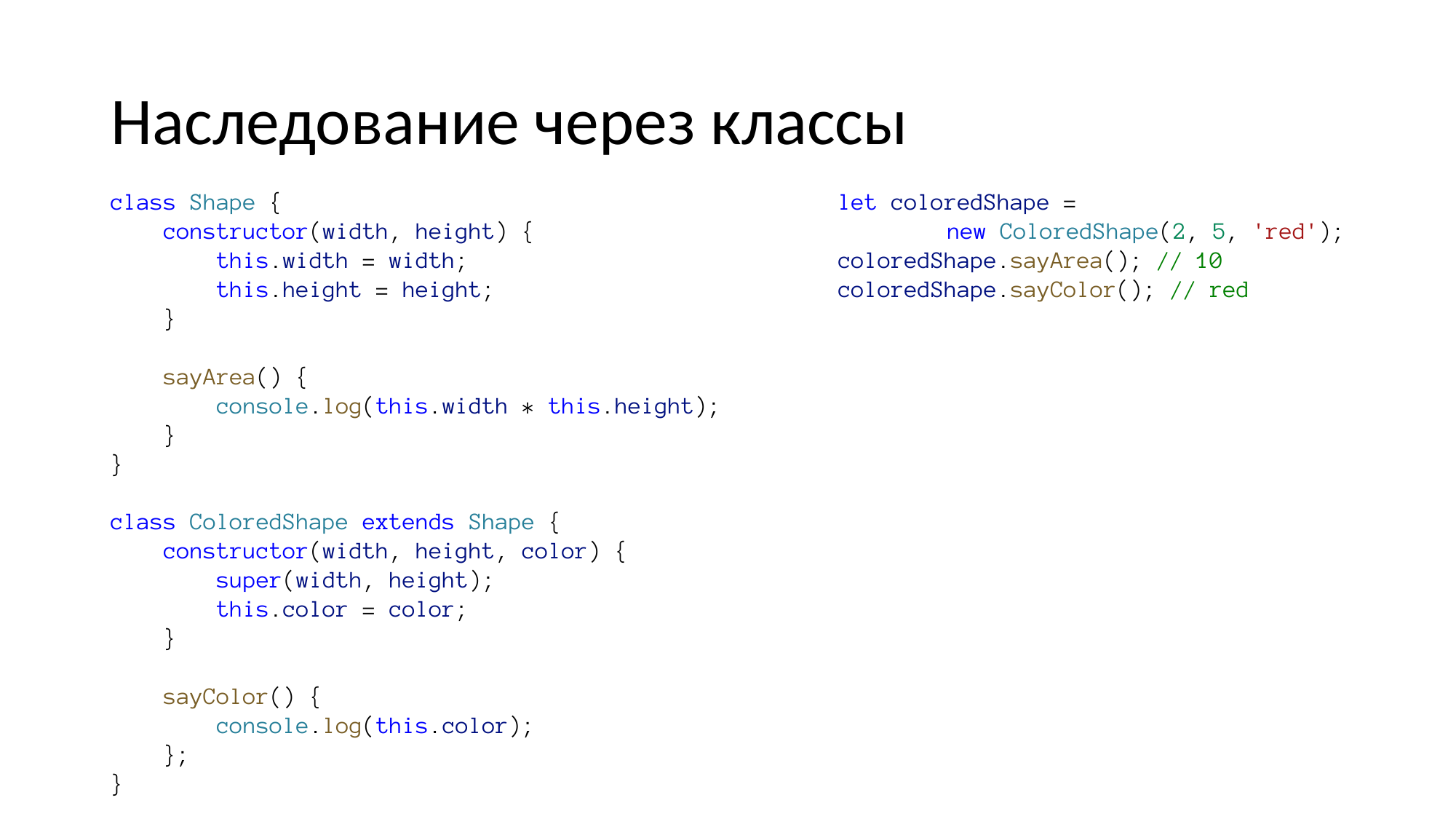

# Наследование через классы
class Shape {
    constructor(width, height) {
        this.width = width;
        this.height = height;
    }
    sayArea() {
        console.log(this.width * this.height);
    }
}
class ColoredShape extends Shape {
    constructor(width, height, color) {
        super(width, height);
        this.color = color;
    }
    sayColor() {
        console.log(this.color);
    };
}
let coloredShape =
	new ColoredShape(2, 5, 'red');
coloredShape.sayArea(); // 10
coloredShape.sayColor(); // red